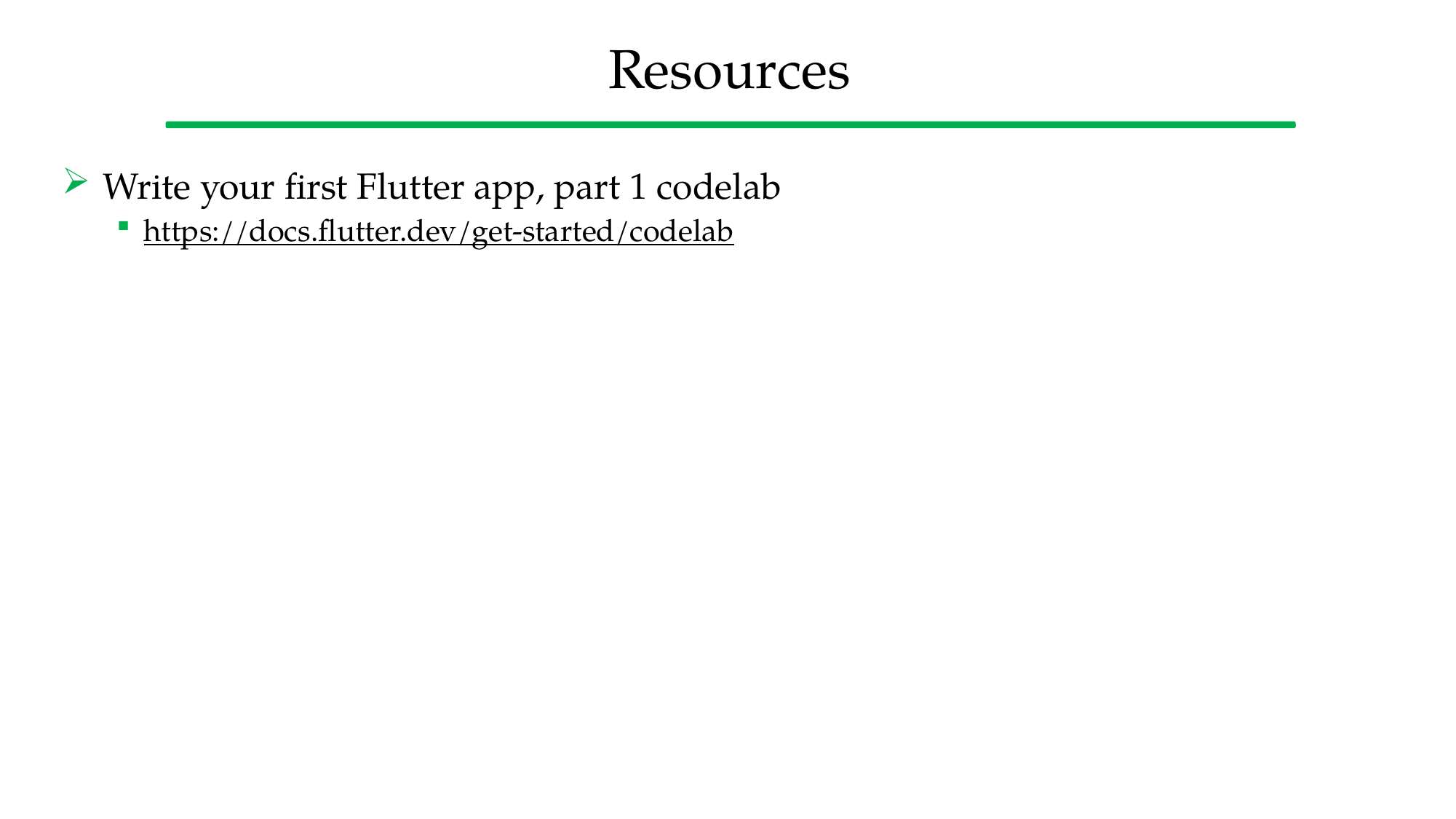

# Resources
Write your first Flutter app, part 1 codelab
https://docs.flutter.dev/get-started/codelab